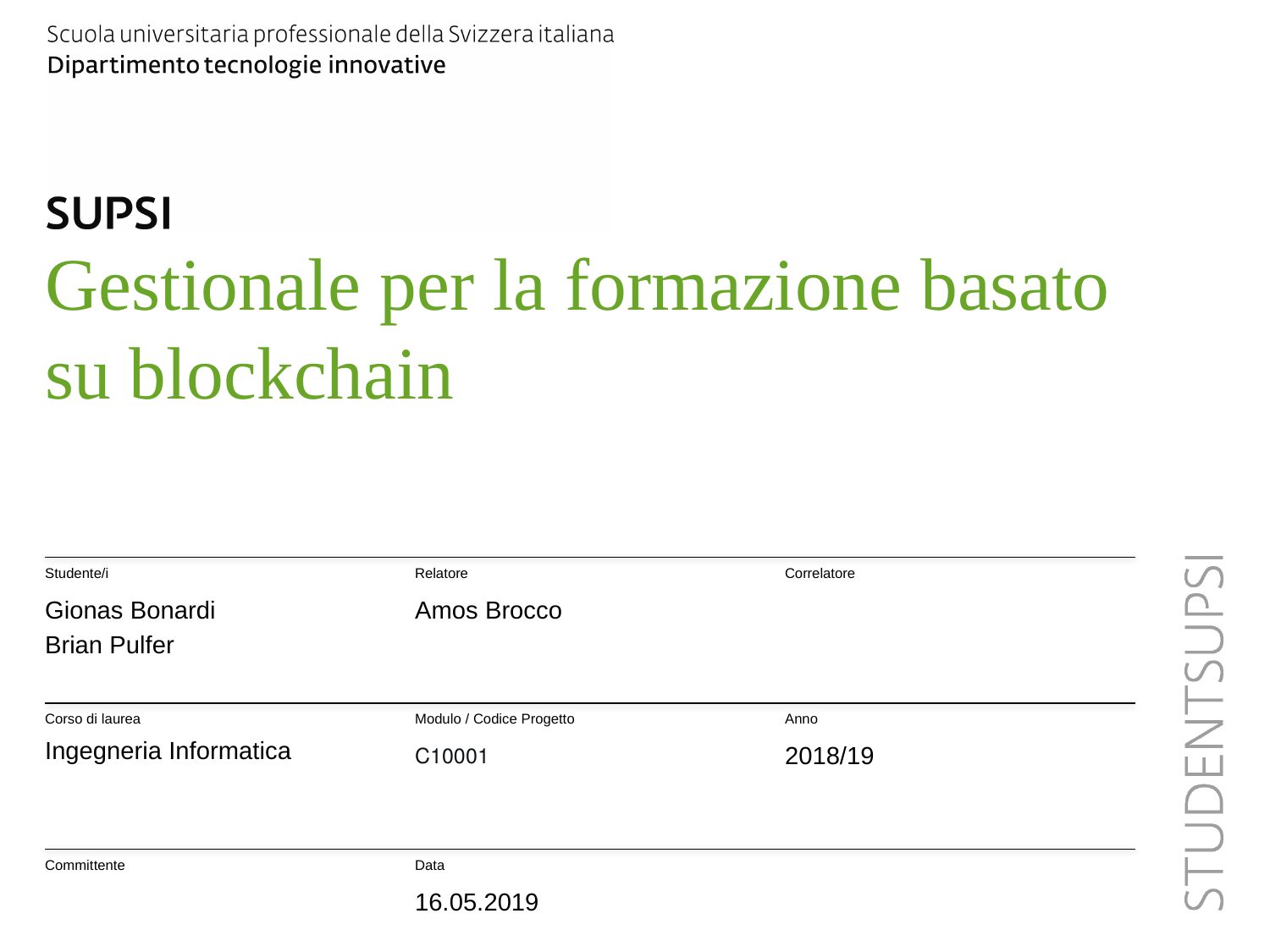

# Gestionale per la formazione basato su blockchain
Studente/i
Relatore
Correlatore
Gionas Bonardi
Brian Pulfer
Amos Brocco

Corso di laurea
Modulo / Codice Progetto
Anno
C10001
Ingegneria Informatica
2018/19
Committente
Data

16.05.2019